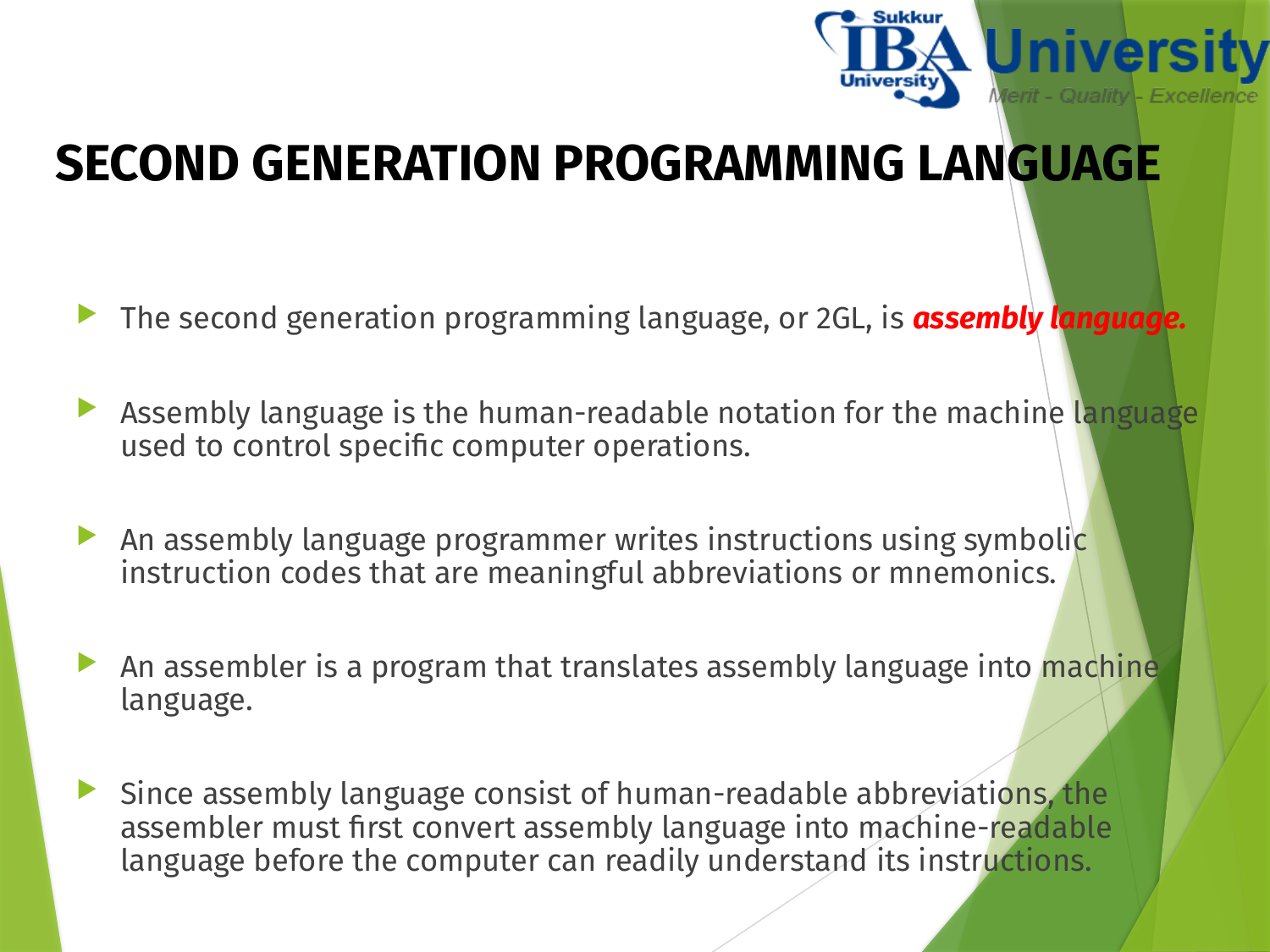

# SECOND GENERATION PROGRAMMING LANGUAGE
The second generation programming language, or 2GL, is assembly language.

Assembly language is the human-readable notation for the machine language used to control specific computer operations.

An assembly language programmer writes instructions using symbolic instruction codes that are meaningful abbreviations or mnemonics.

An assembler is a program that translates assembly language into machine language.

Since assembly language consist of human-readable abbreviations, the assembler must first convert assembly language into machine-readable language before the computer can readily understand its instructions.